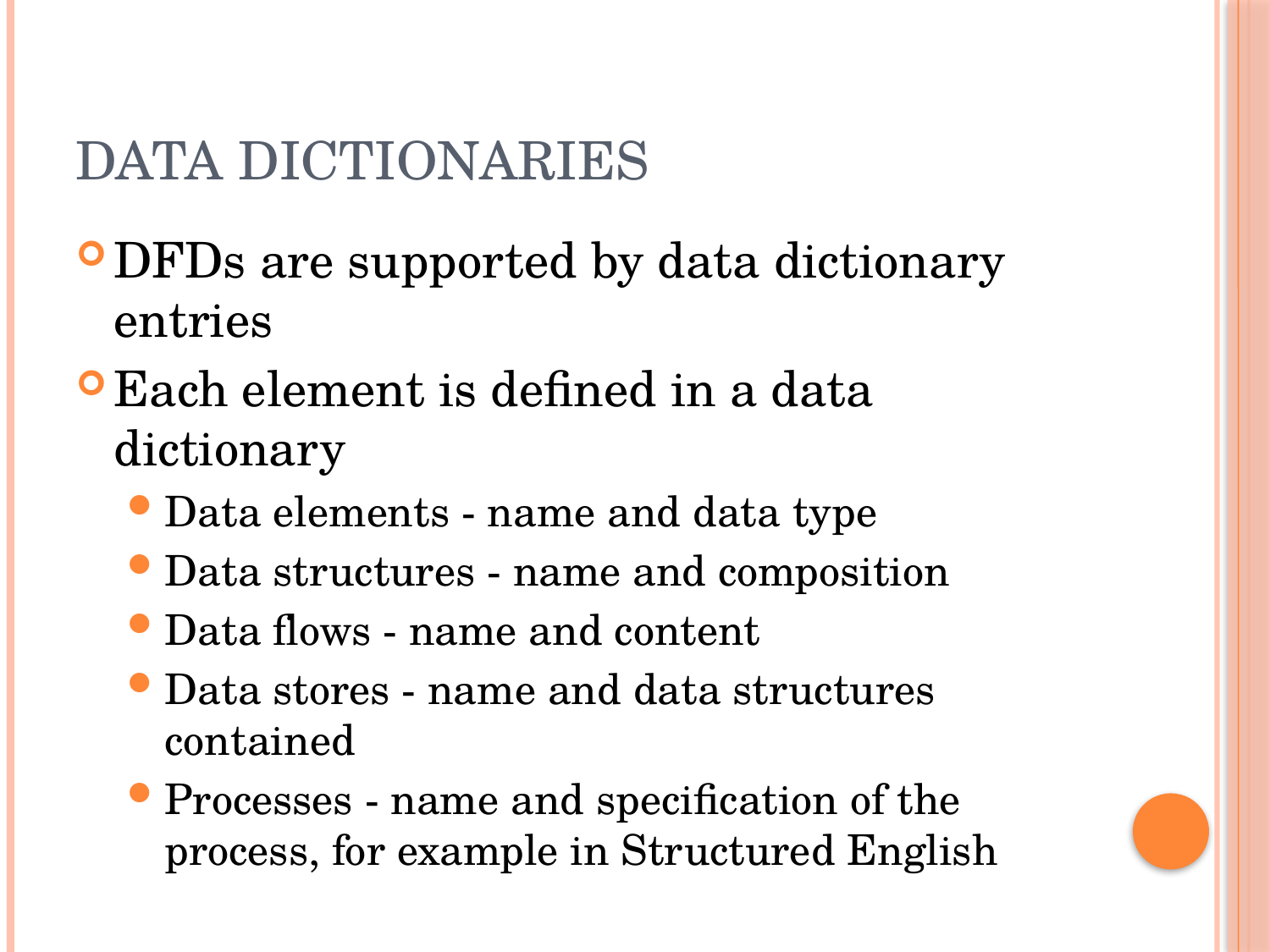

# Data Dictionaries
DFDs are supported by data dictionary entries
Each element is defined in a data dictionary
Data elements - name and data type
Data structures - name and composition
Data flows - name and content
Data stores - name and data structures contained
Processes - name and specification of the process, for example in Structured English